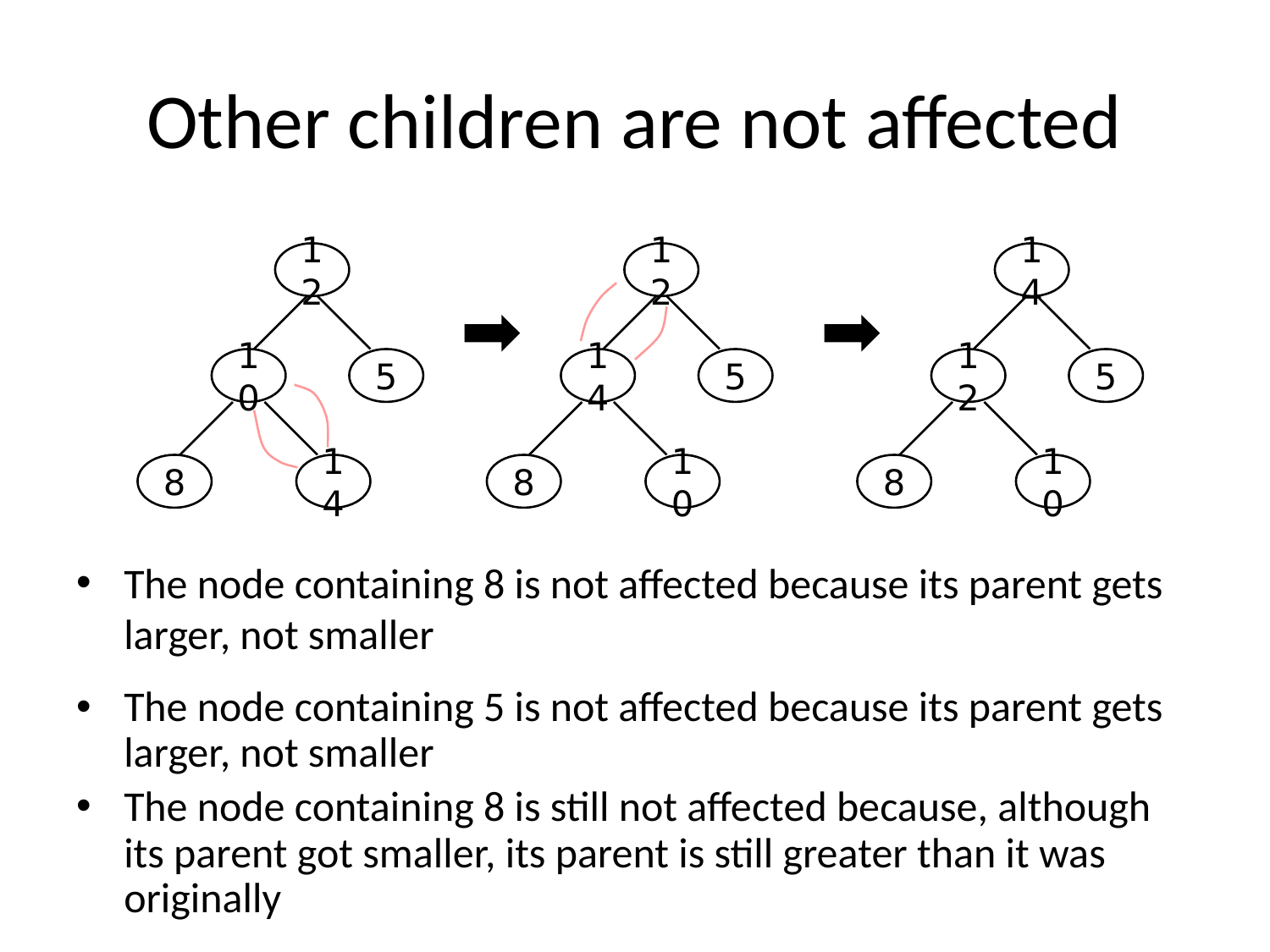

# Other children are not affected
12
10
5
8
14
12
14
5
8
10
14
12
5
8
10

The node containing 8 is not affected because its parent gets larger, not smaller
The node containing 5 is not affected because its parent gets larger, not smaller
The node containing 8 is still not affected because, although its parent got smaller, its parent is still greater than it was originally